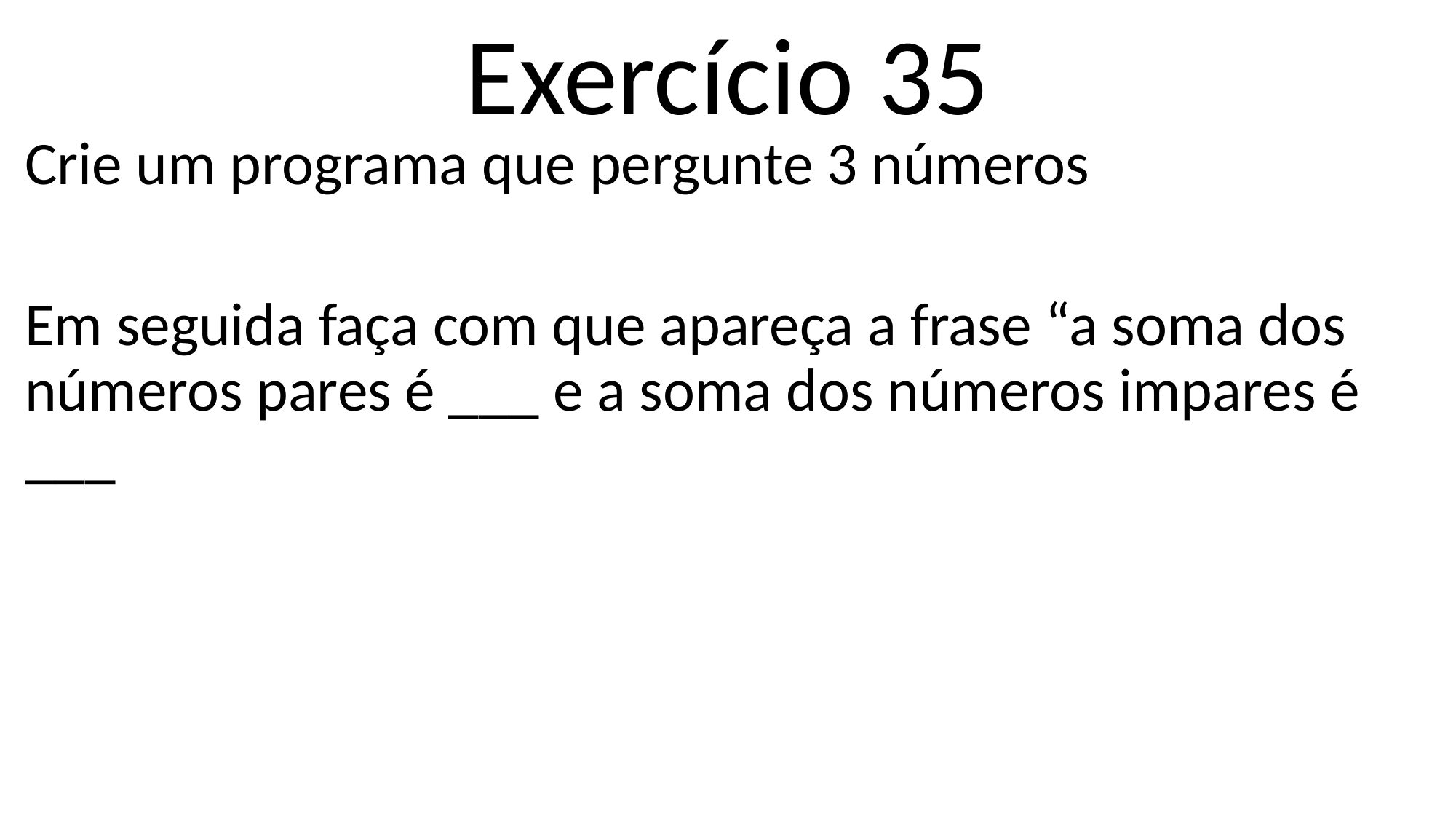

# Exercício 35
Crie um programa que pergunte 3 números

Em seguida faça com que apareça a frase “a soma dos números pares é ___ e a soma dos números impares é ___